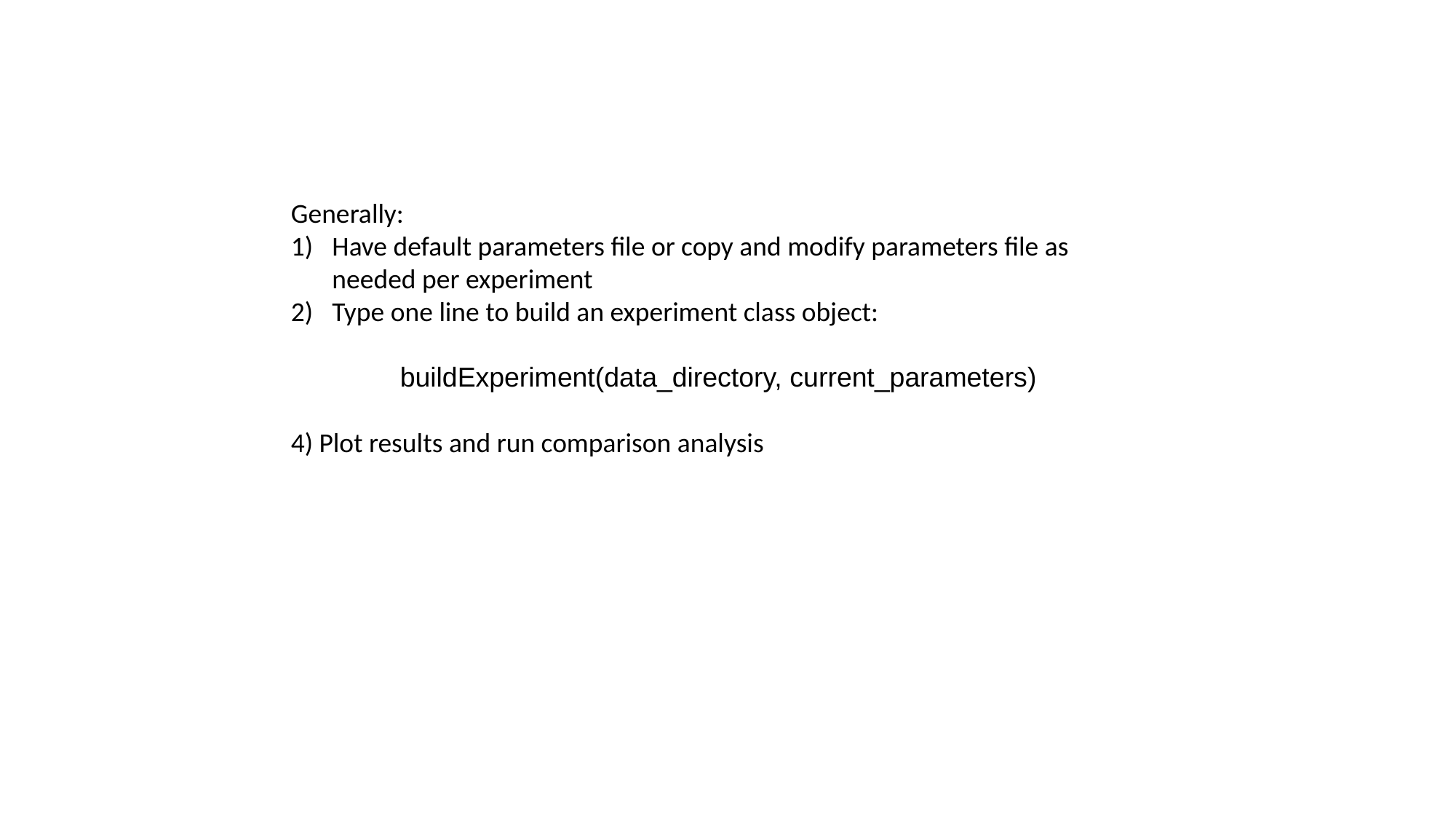

Generally:
Have default parameters file or copy and modify parameters file as needed per experiment
Type one line to build an experiment class object:

	buildExperiment(data_directory, current_parameters)

4) Plot results and run comparison analysis